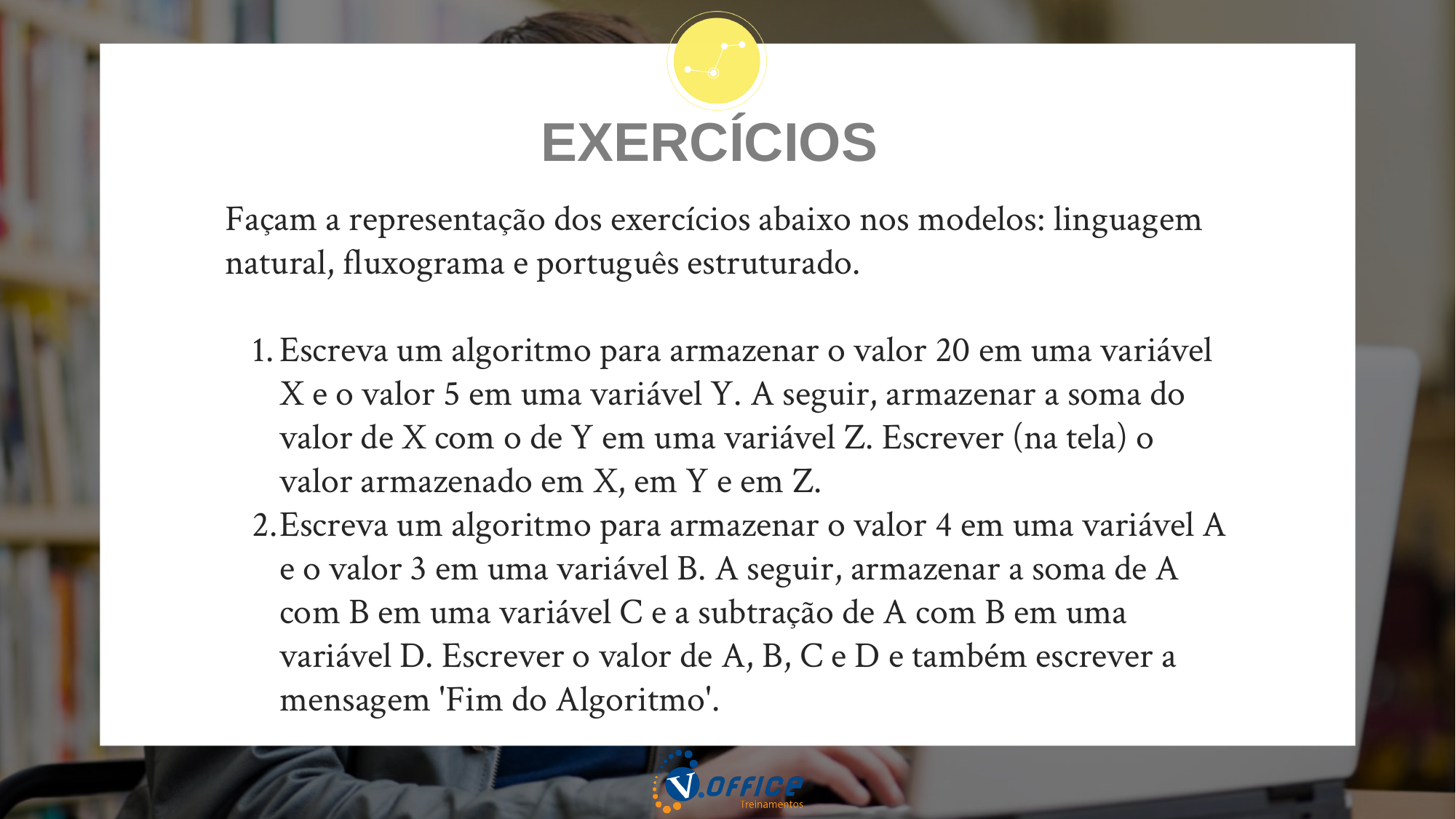

# EXERCÍCIOS
Façam a representação dos exercícios abaixo nos modelos: linguagem natural, fluxograma e português estruturado.

Escreva um algoritmo para armazenar o valor 20 em uma variável X e o valor 5 em uma variável Y. A seguir, armazenar a soma do valor de X com o de Y em uma variável Z. Escrever (na tela) o valor armazenado em X, em Y e em Z.
Escreva um algoritmo para armazenar o valor 4 em uma variável A e o valor 3 em uma variável B. A seguir, armazenar a soma de A com B em uma variável C e a subtração de A com B em uma variável D. Escrever o valor de A, B, C e D e também escrever a mensagem 'Fim do Algoritmo'.